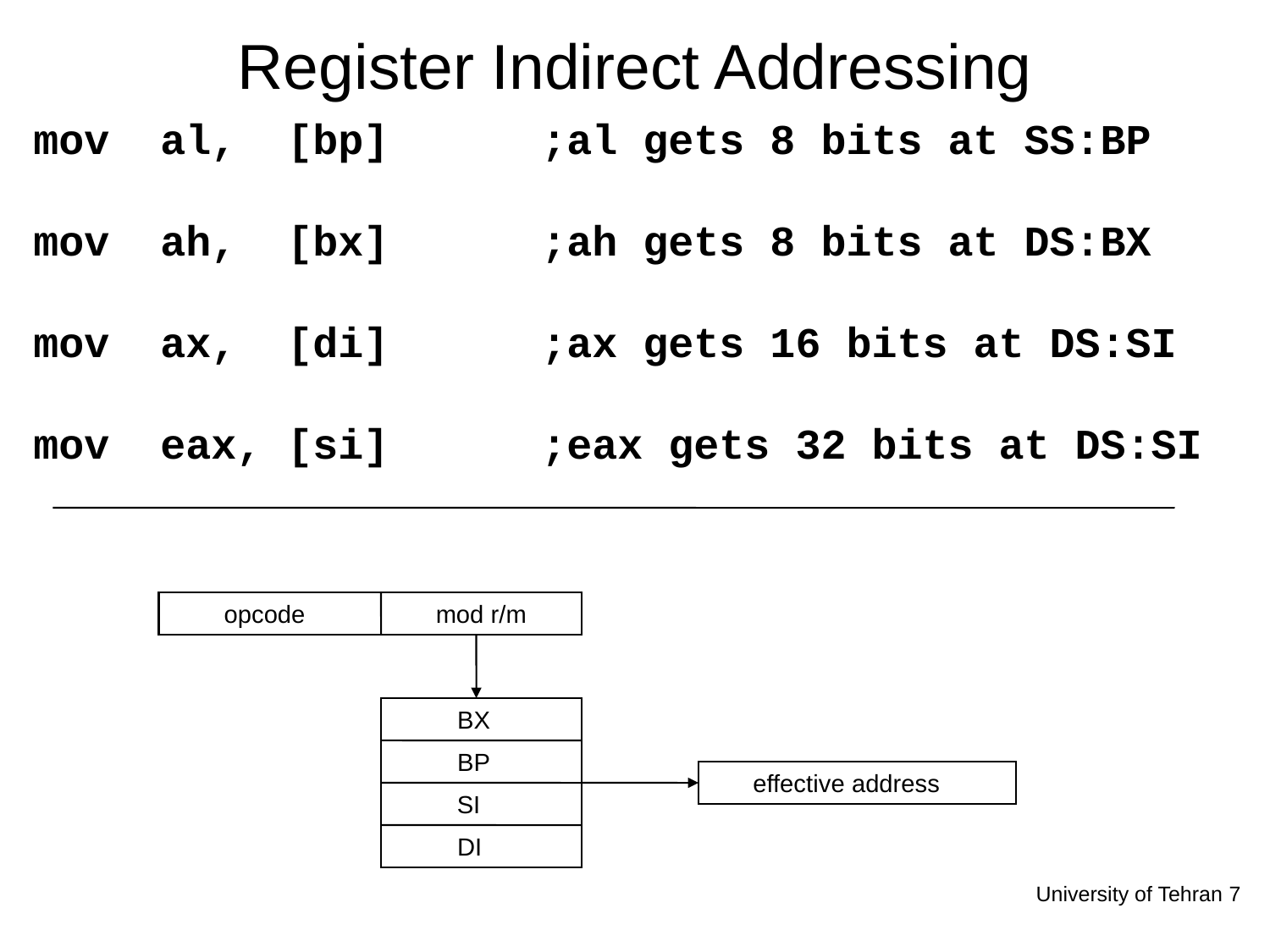

# Register Indirect Addressing
mov	al,	[bp]		;al gets 8 bits at SS:BP

mov	ah,	[bx]		;ah gets 8 bits at DS:BX

mov	ax,	[di]		;ax gets 16 bits at DS:SI

mov	eax,	[si]		;eax gets 32 bits at DS:SI

opcode

mod r/m

BX

BP

effective address

SI

DI